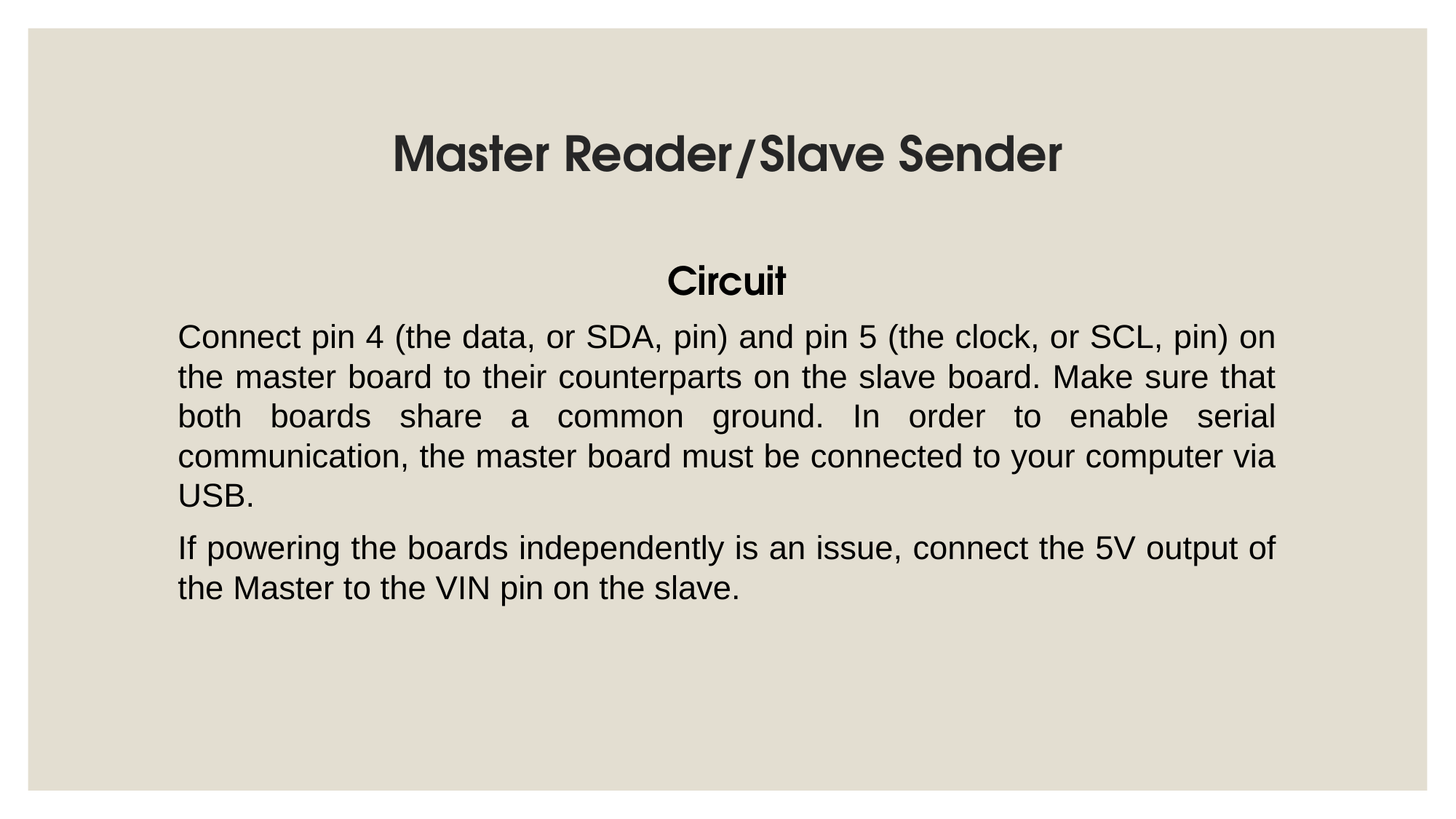

# Master Reader/Slave Sender
Circuit
Connect pin 4 (the data, or SDA, pin) and pin 5 (the clock, or SCL, pin) on the master board to their counterparts on the slave board. Make sure that both boards share a common ground. In order to enable serial communication, the master board must be connected to your computer via USB.
If powering the boards independently is an issue, connect the 5V output of the Master to the VIN pin on the slave.